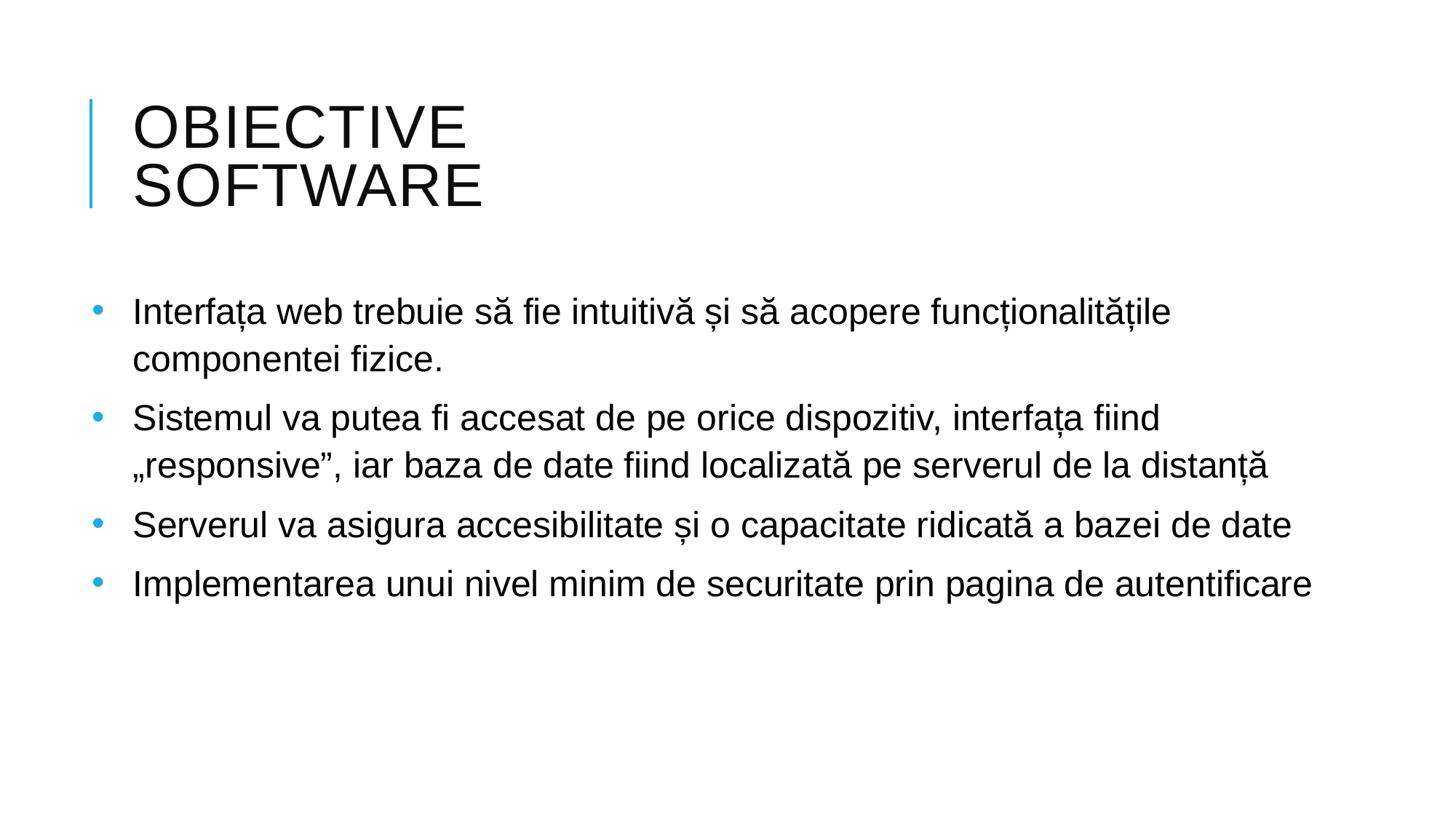

# Obiective software
Interfața web trebuie să fie intuitivă și să acopere funcționalitățile componentei fizice.
Sistemul va putea fi accesat de pe orice dispozitiv, interfața fiind „responsive”, iar baza de date fiind localizată pe serverul de la distanță
Serverul va asigura accesibilitate și o capacitate ridicată a bazei de date
Implementarea unui nivel minim de securitate prin pagina de autentificare